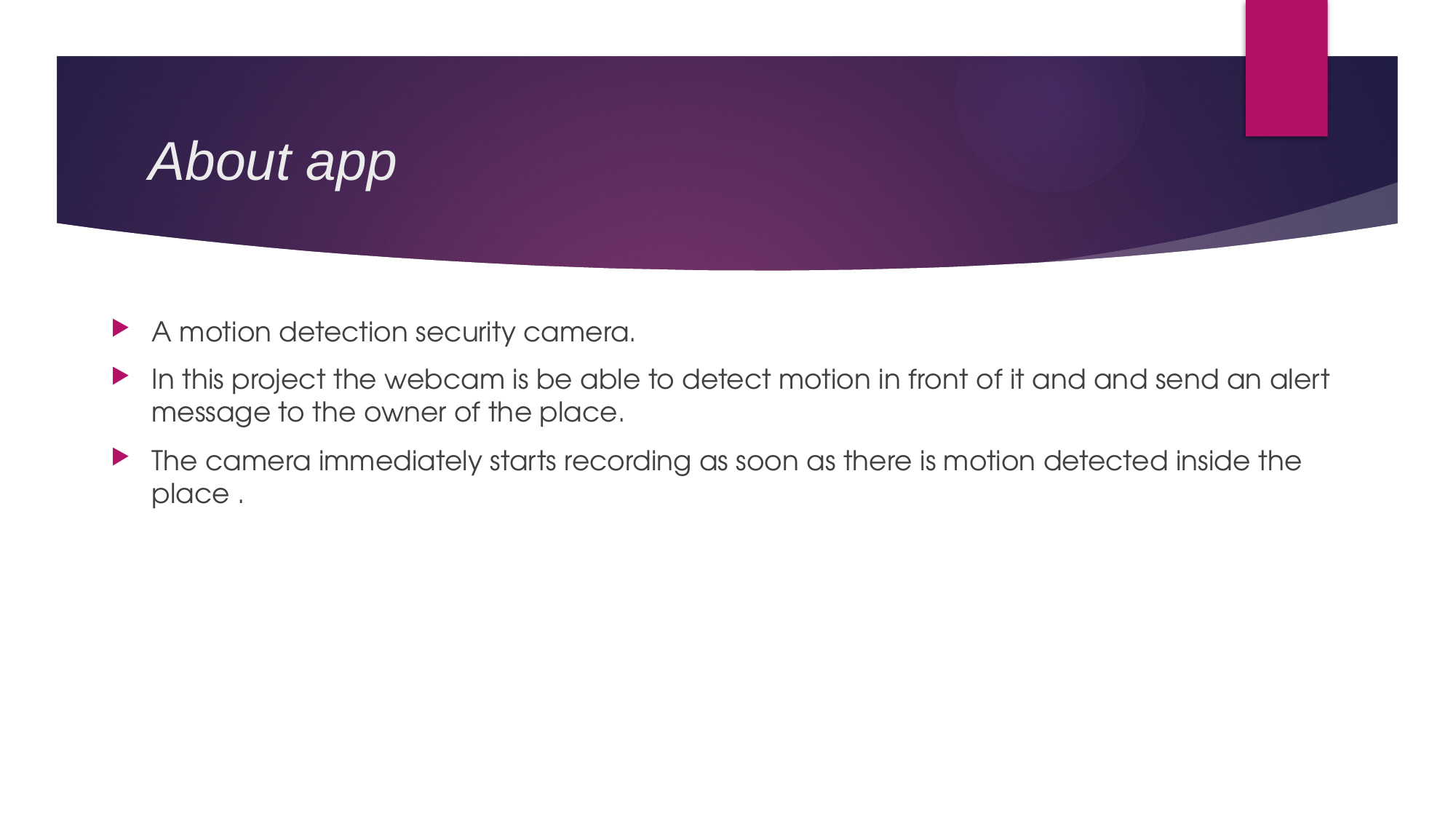

# About app
A motion detection security camera.
In this project the webcam is be able to detect motion in front of it and and send an alert message to the owner of the place.
The camera immediately starts recording as soon as there is motion detected inside the place .